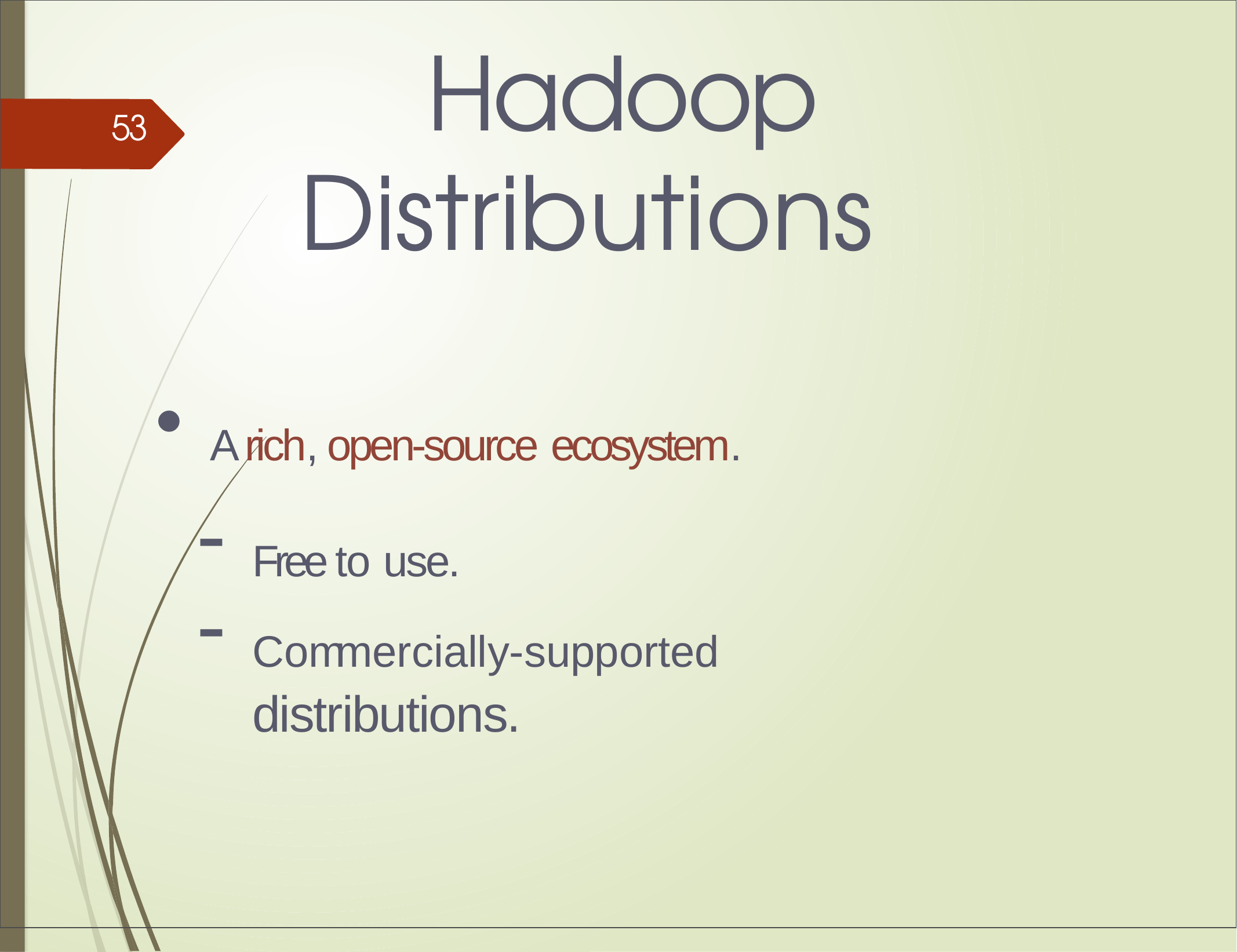

# Hadoop  Distributions
53
A rich, open-source ecosystem.
Free to use.
Commercially-supported  distributions.